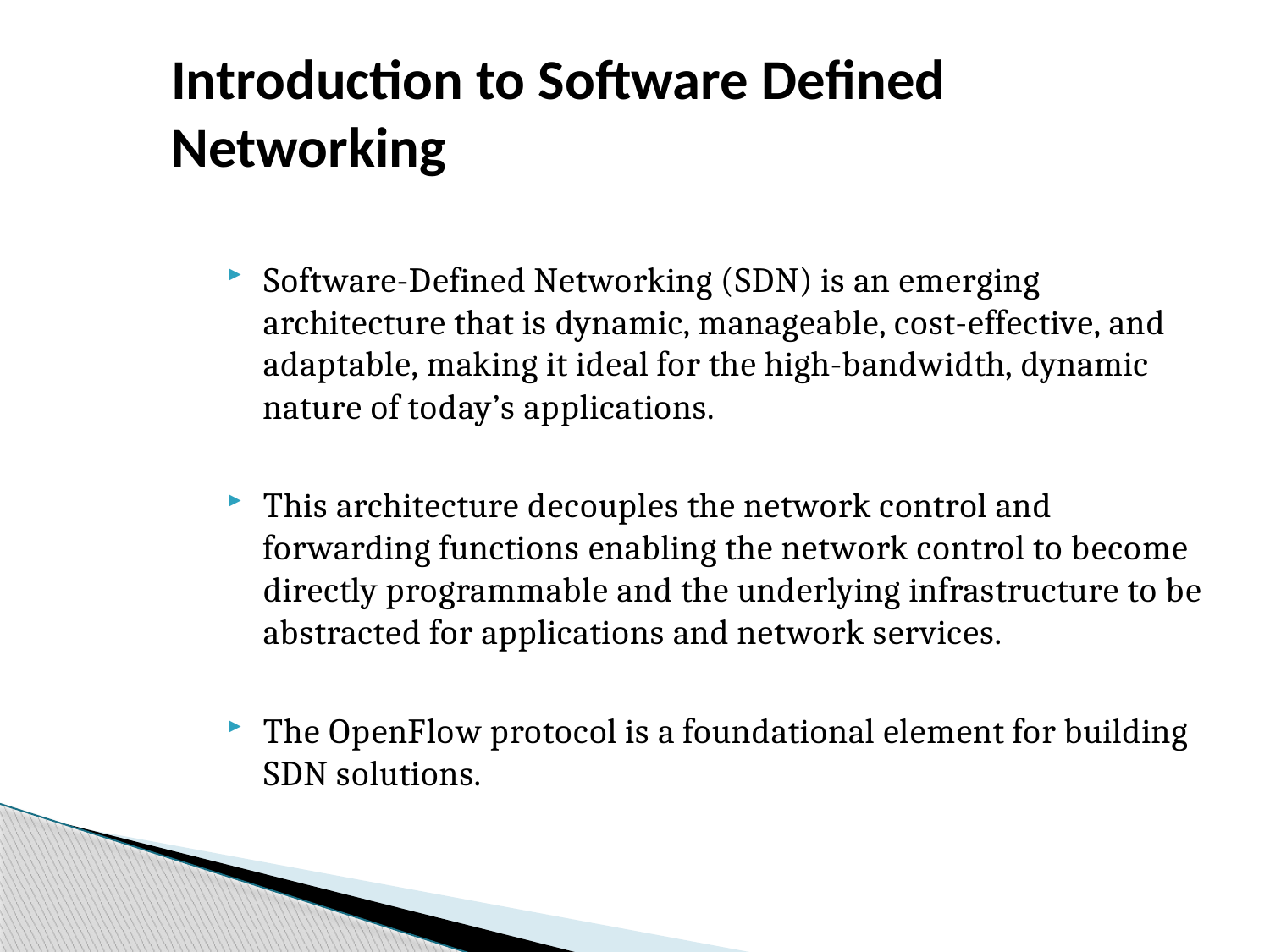

# Introduction to Software Defined Networking

Software-Defined Networking (SDN) is an emerging architecture that is dynamic, manageable, cost-effective, and adaptable, making it ideal for the high-bandwidth, dynamic nature of today’s applications.

This architecture decouples the network control and forwarding functions enabling the network control to become directly programmable and the underlying infrastructure to be abstracted for applications and network services.

The OpenFlow protocol is a foundational element for building SDN solutions.